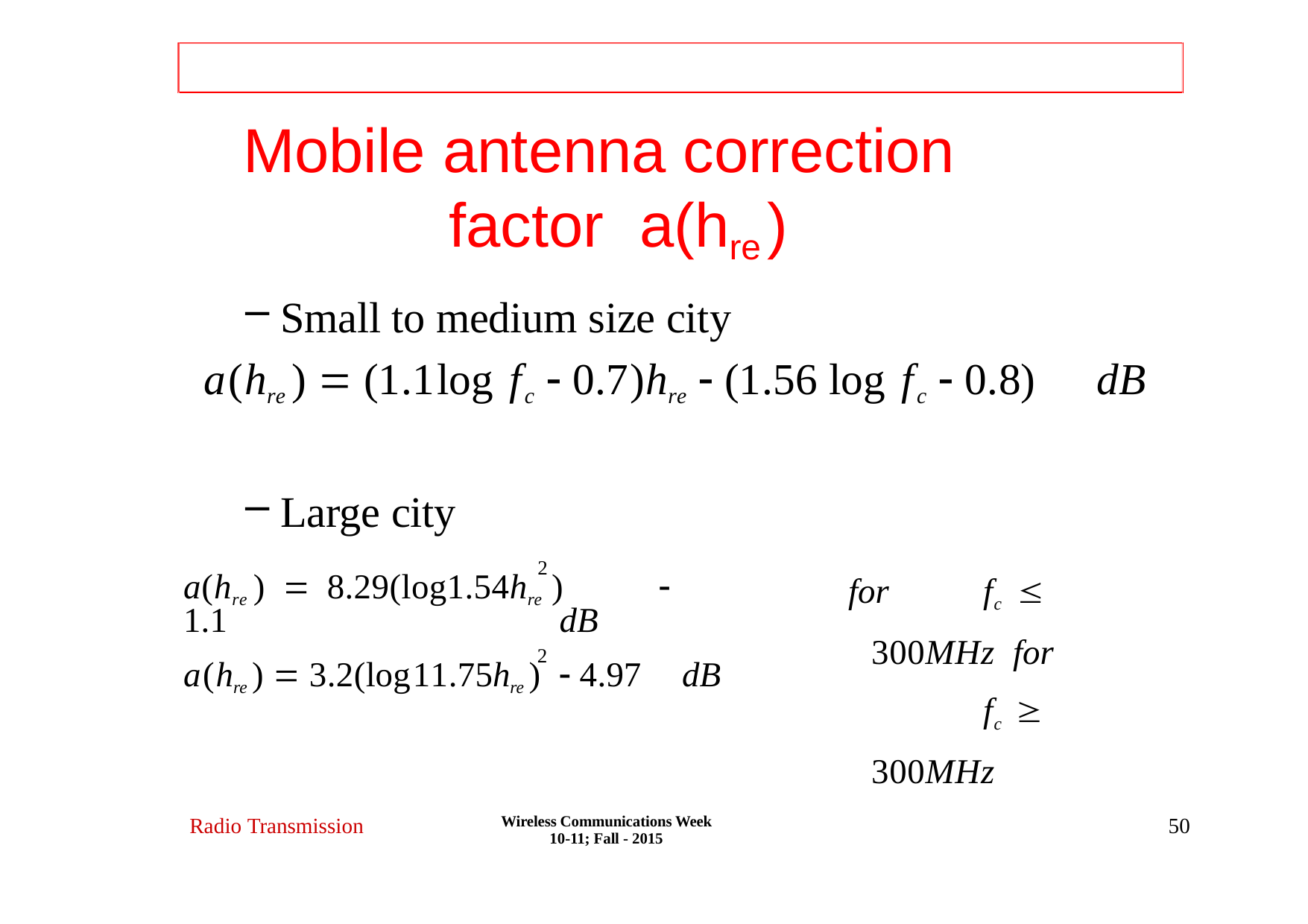

# Mobile antenna correction  factor  a(hre	)
Small to medium size city
a(hre ) = (1.1log fc  − 0.7)hre  − (1.56 log fc  − 0.8)	dB

Large city
for	fc ≤ 300MHz  for		fc  ≥ 300MHz
2
a(hre )  = 8.29(log1.54hre )	−   1.1	dB
2
a(hre ) = 3.2(log11.75hre )	− 4.97	dB

Wireless Communications Week 10-11; Fall - 2015
Radio Transmission
50